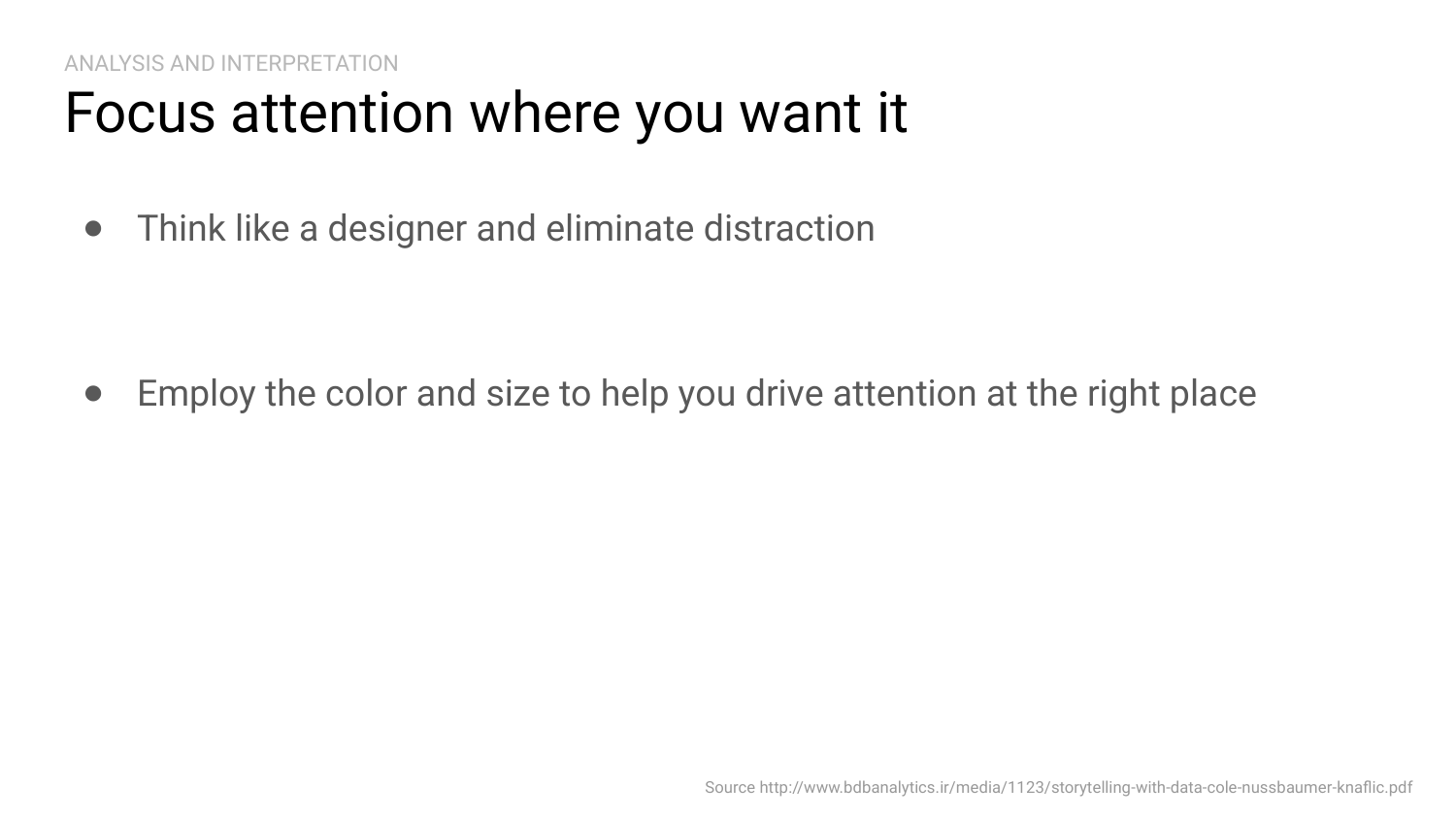

# ANALYSIS AND INTERPRETATION Focus attention where you want it
Think like a designer and eliminate distraction

Employ the color and size to help you drive attention at the right place

Source http://www.bdbanalytics.ir/media/1123/storytelling-with-data-cole-nussbaumer-knaflic.pdf